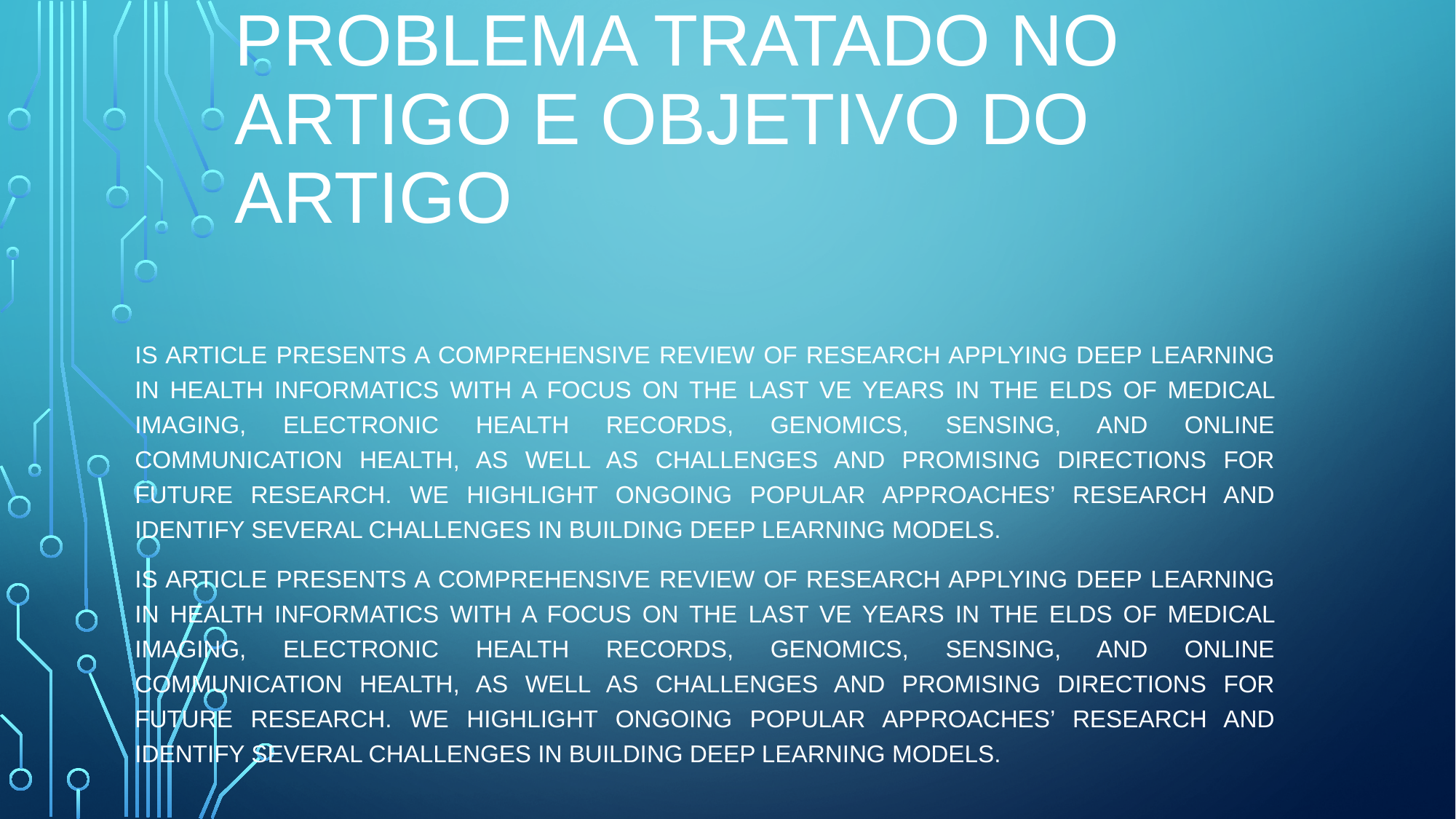

# Problema tratado no artigo e objetivo do artigo
is article presents a comprehensive review of research applying deep learning in health informatics with a focus on the last ve years in the elds of medical imaging, electronic health records, genomics, sensing, and online communication health, as well as challenges and promising directions for future research. We highlight ongoing popular approaches’ research and identify several challenges in building deep learning models.
is article presents a comprehensive review of research applying deep learning in health informatics with a focus on the last ve years in the elds of medical imaging, electronic health records, genomics, sensing, and online communication health, as well as challenges and promising directions for future research. We highlight ongoing popular approaches’ research and identify several challenges in building deep learning models.